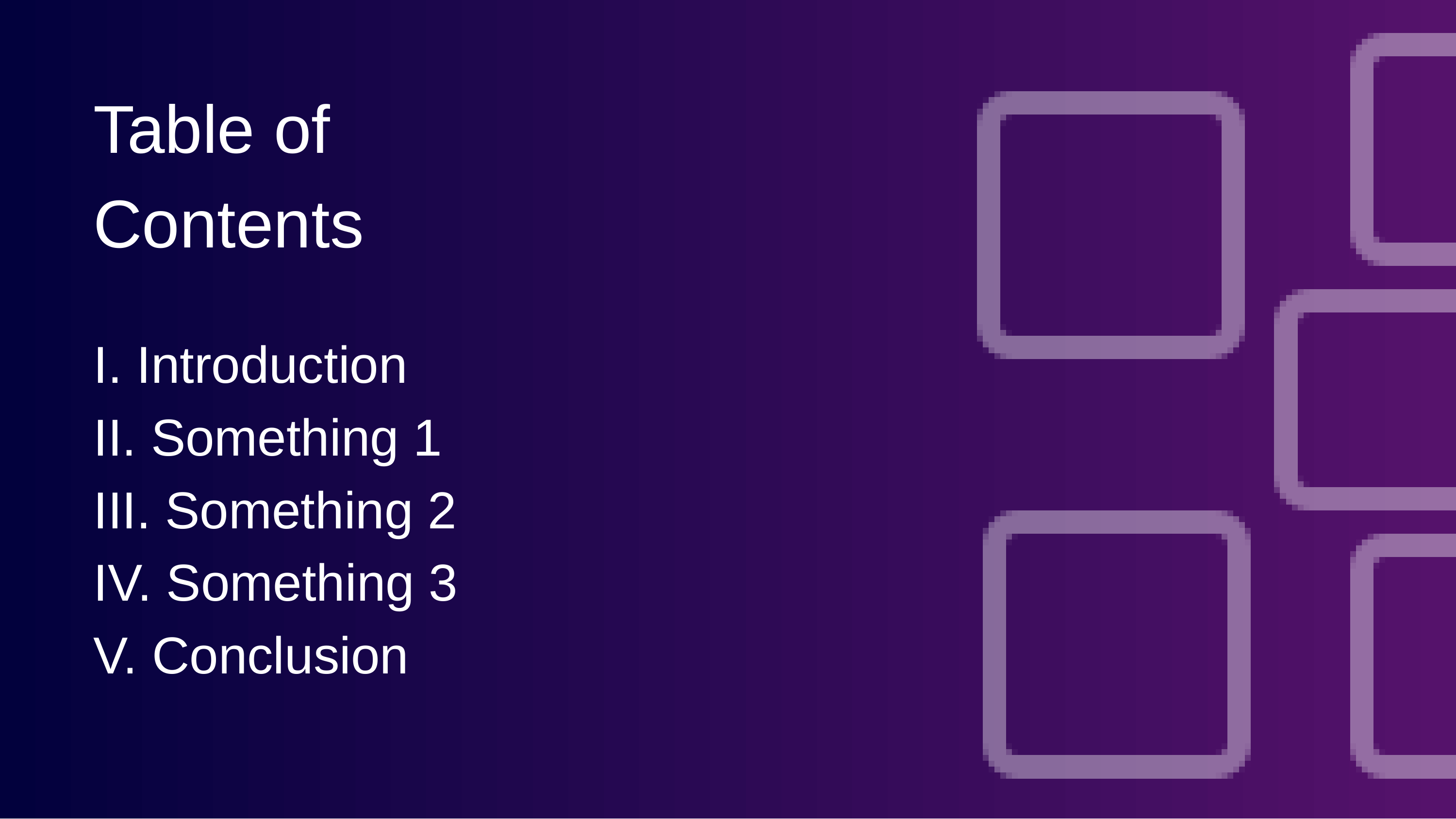

Table of Contents
I. Introduction
II. Something 1
III. Something 2
IV. Something 3
V. Conclusion